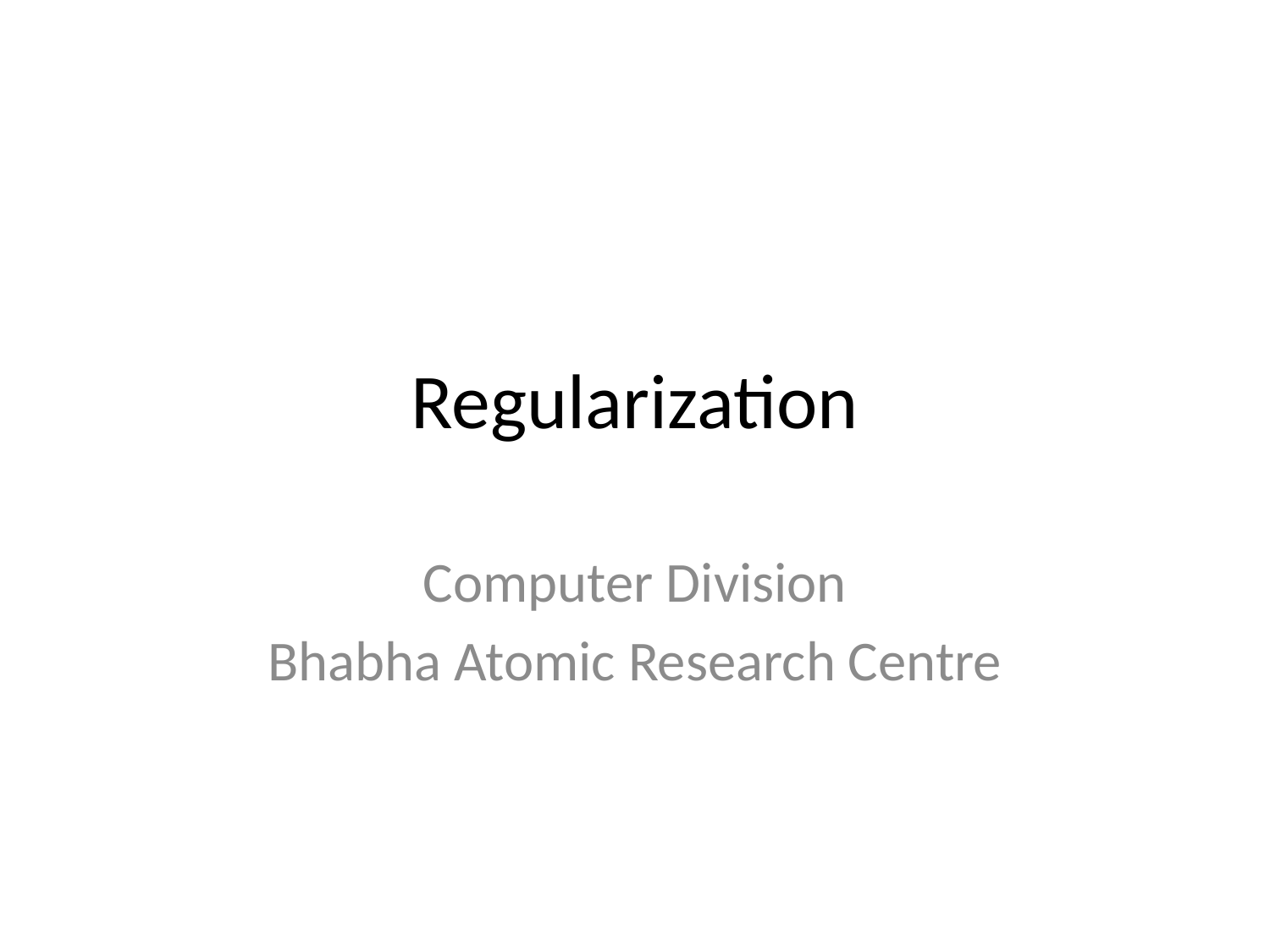

# Regularization
Computer Division
Bhabha Atomic Research Centre